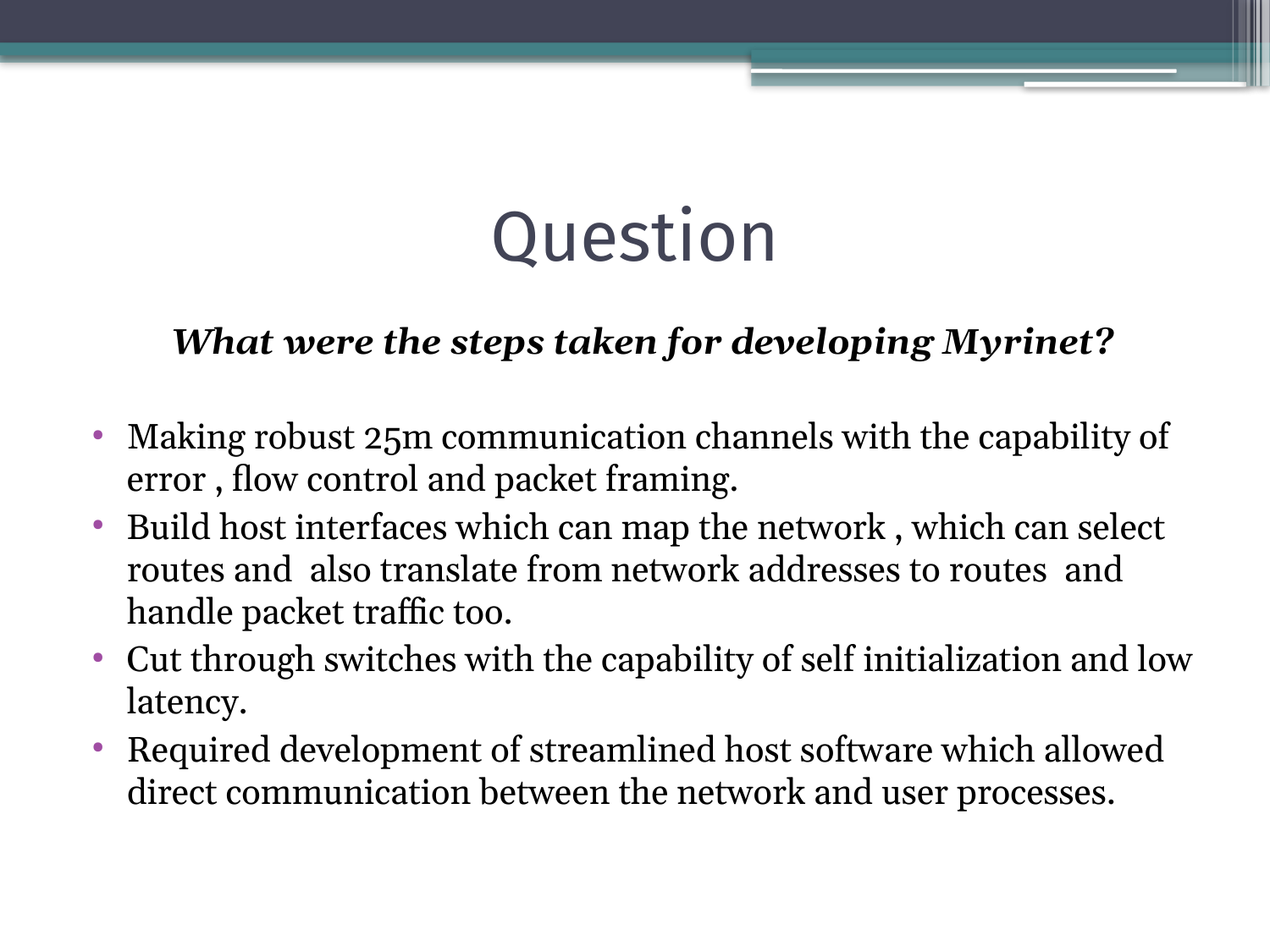

# Question
What were the steps taken for developing Myrinet?

Making robust 25m communication channels with the capability of error , flow control and packet framing.
Build host interfaces which can map the network , which can select routes and  also translate from network addresses to routes  and handle packet traffic too.
Cut through switches with the capability of self initialization and low latency.
Required development of streamlined host software which allowed direct communication between the network and user processes.